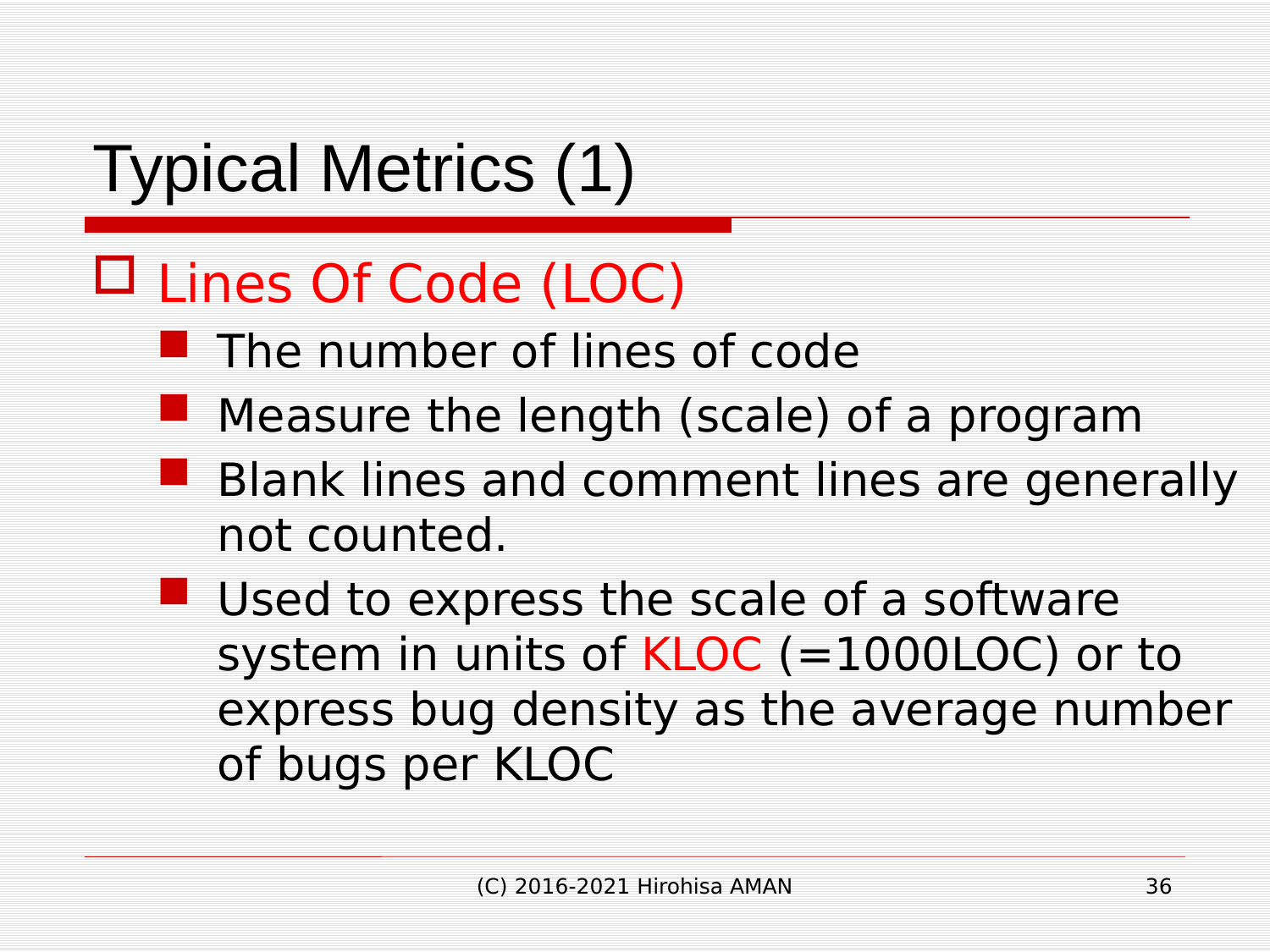

# Typical Metrics (1)
Lines Of Code (LOC)
The number of lines of code
Measure the length (scale) of a program
Blank lines and comment lines are generally not counted.
Used to express the scale of a software system in units of KLOC (=1000LOC) or to express bug density as the average number of bugs per KLOC
(C) 2016-2021 Hirohisa AMAN
36